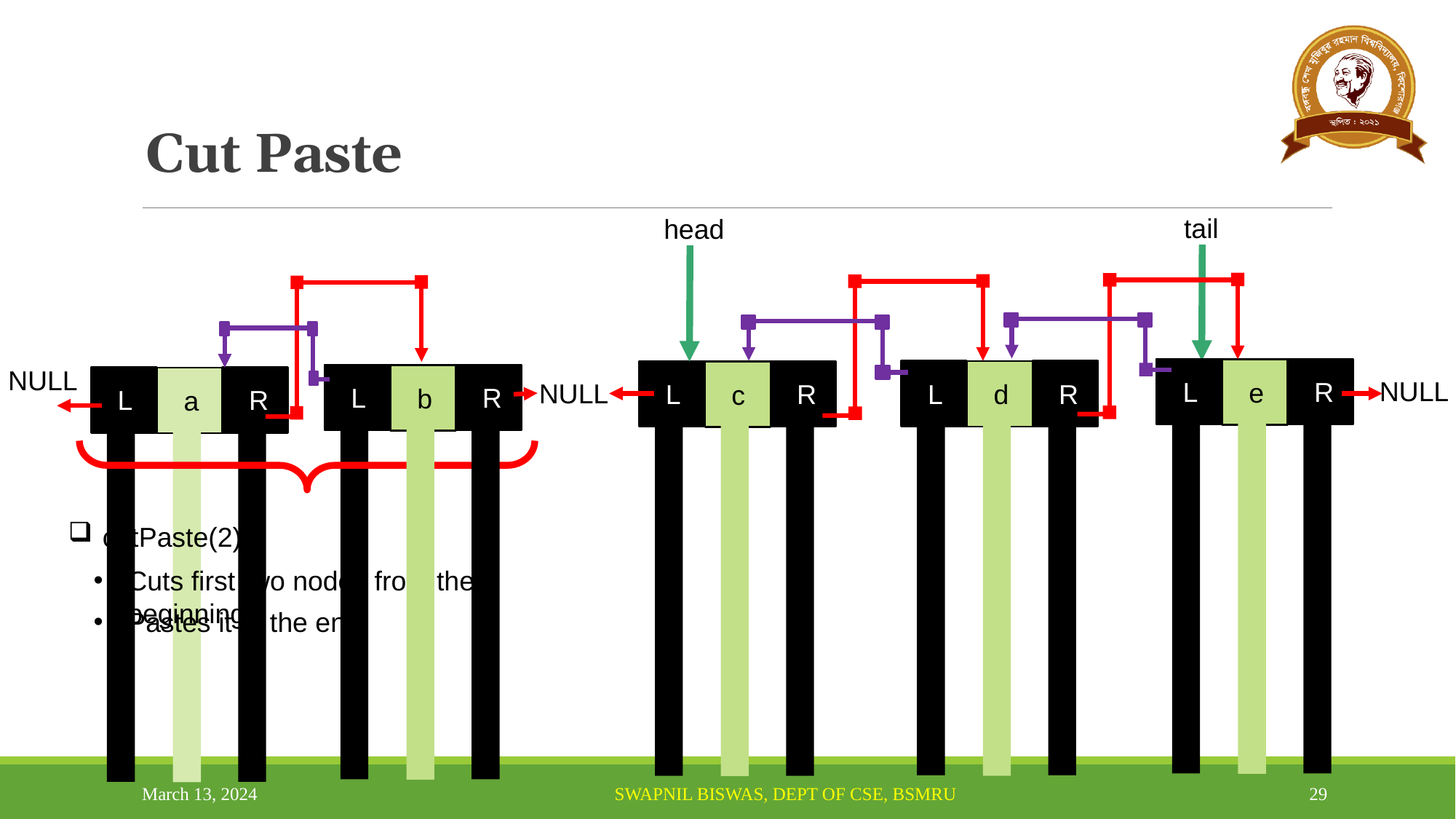

# Cut Paste
head
tail
head

temp

temp

temp

temp

NULL

L

R

e

L

R

L

d

R

c

L

R

b

L

R

a
NULL
NULL
cutPaste(2)
Cuts first two nodes from the beginning
Pastes it at the end
March 13, 2024
29